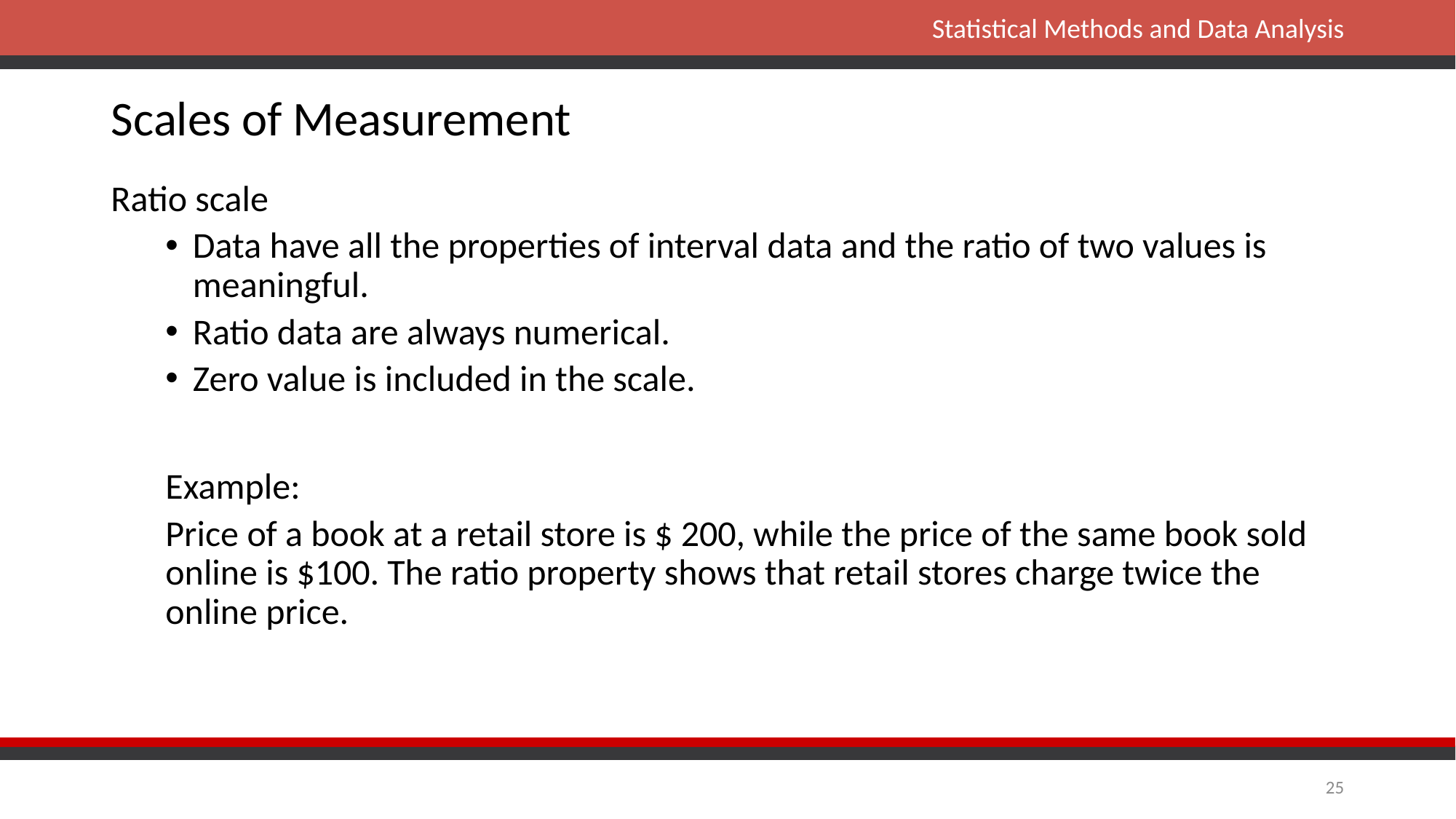

# Scales of Measurement
Ratio scale
Data have all the properties of interval data and the ratio of two values is meaningful.
Ratio data are always numerical.
Zero value is included in the scale.

Example:
Price of a book at a retail store is $ 200, while the price of the same book sold online is $100. The ratio property shows that retail stores charge twice the online price.

25